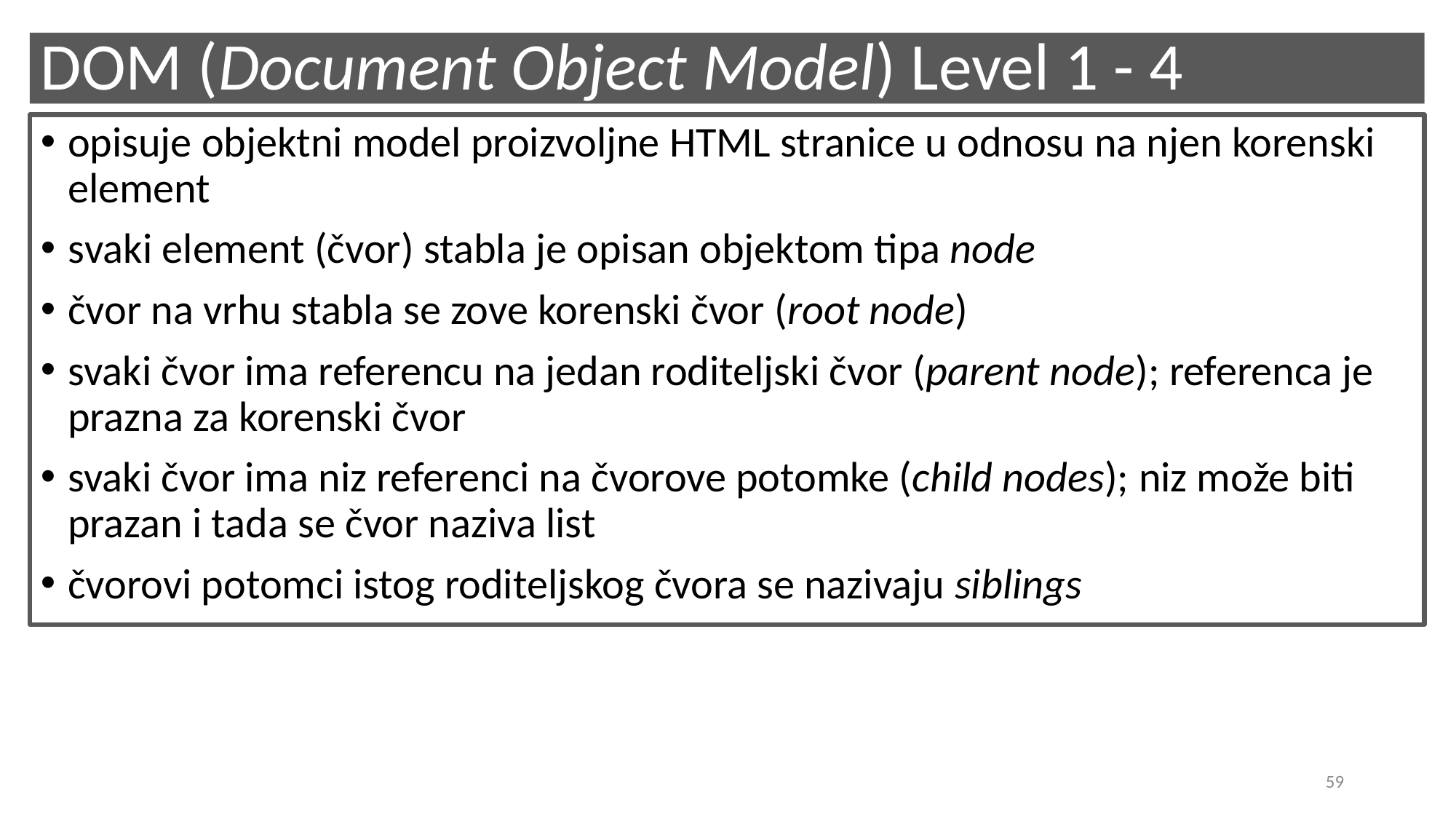

# DOM (Document Object Model) Level 1 - 4
opisuje objektni model proizvoljne HTML stranice u odnosu na njen korenski element
svaki element (čvor) stabla je opisan objektom tipa node
čvor na vrhu stabla se zove korenski čvor (root node)
svaki čvor ima referencu na jedan roditeljski čvor (parent node); referenca je prazna za korenski čvor
svaki čvor ima niz referenci na čvorove potomke (child nodes); niz može biti prazan i tada se čvor naziva list
čvorovi potomci istog roditeljskog čvora se nazivaju siblings
59